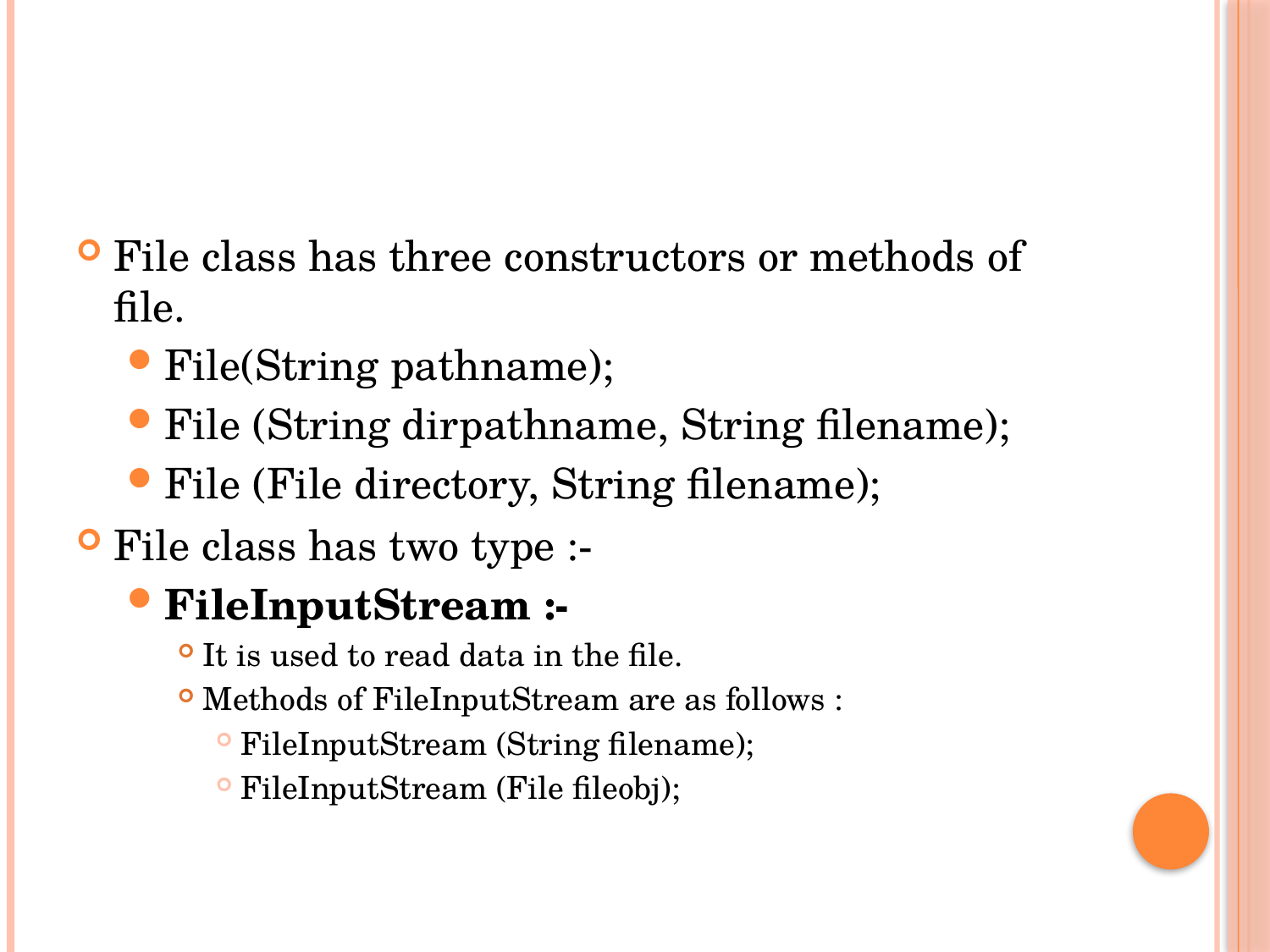

#
File class has three constructors or methods of file.
File(String pathname);
File (String dirpathname, String filename);
File (File directory, String filename);
File class has two type :-
FileInputStream :-
It is used to read data in the file.
Methods of FileInputStream are as follows :
FileInputStream (String filename);
FileInputStream (File fileobj);